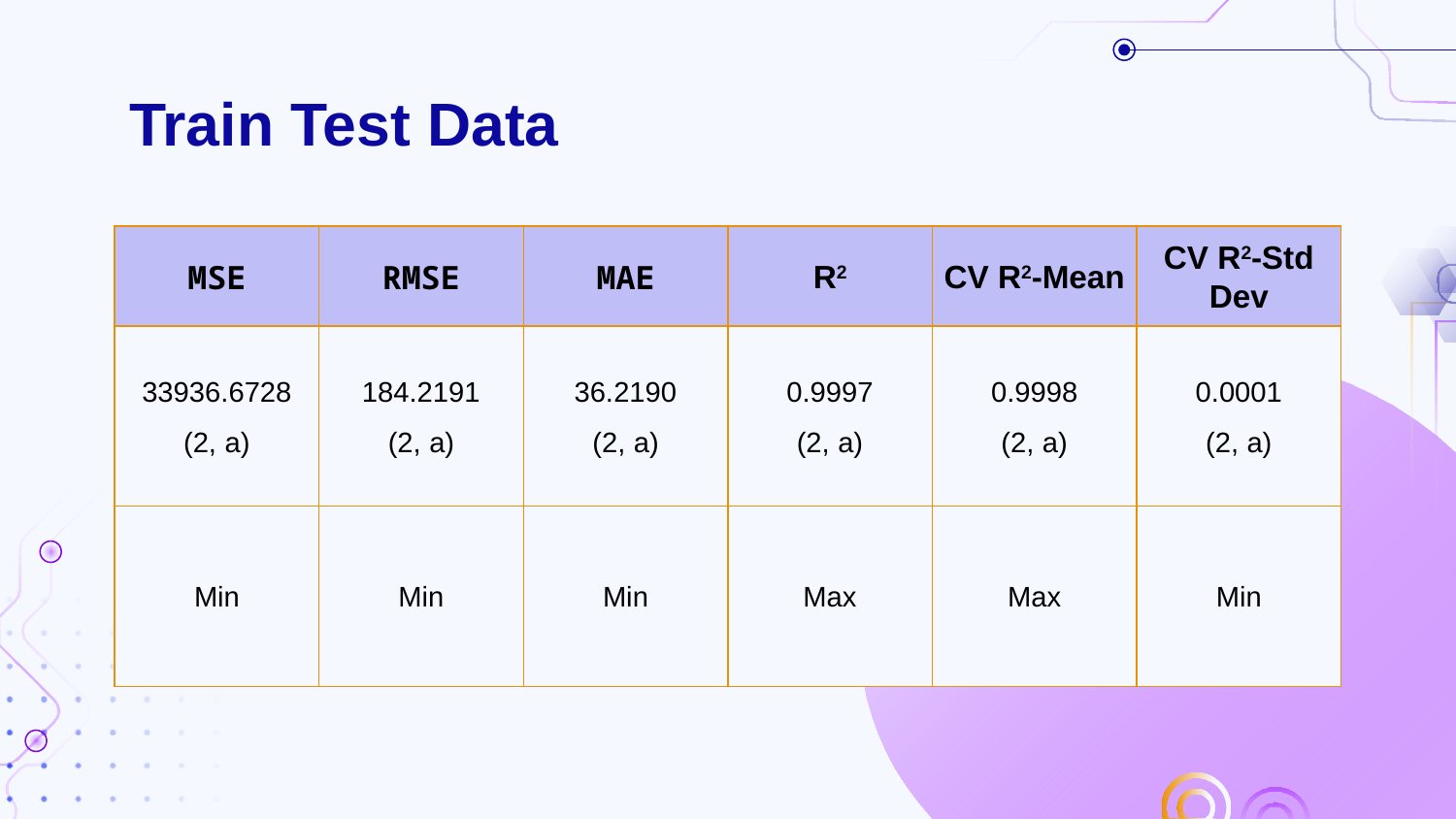

# Train Test Data
| MSE | RMSE | MAE | R2 | CV R2-Mean | CV R2-Std Dev |
| --- | --- | --- | --- | --- | --- |
| 33936.6728 (2, a) | 184.2191 (2, a) | 36.2190 (2, a) | 0.9997 (2, a) | 0.9998 (2, a) | 0.0001 (2, a) |
| Min | Min | Min | Max | Max | Min |